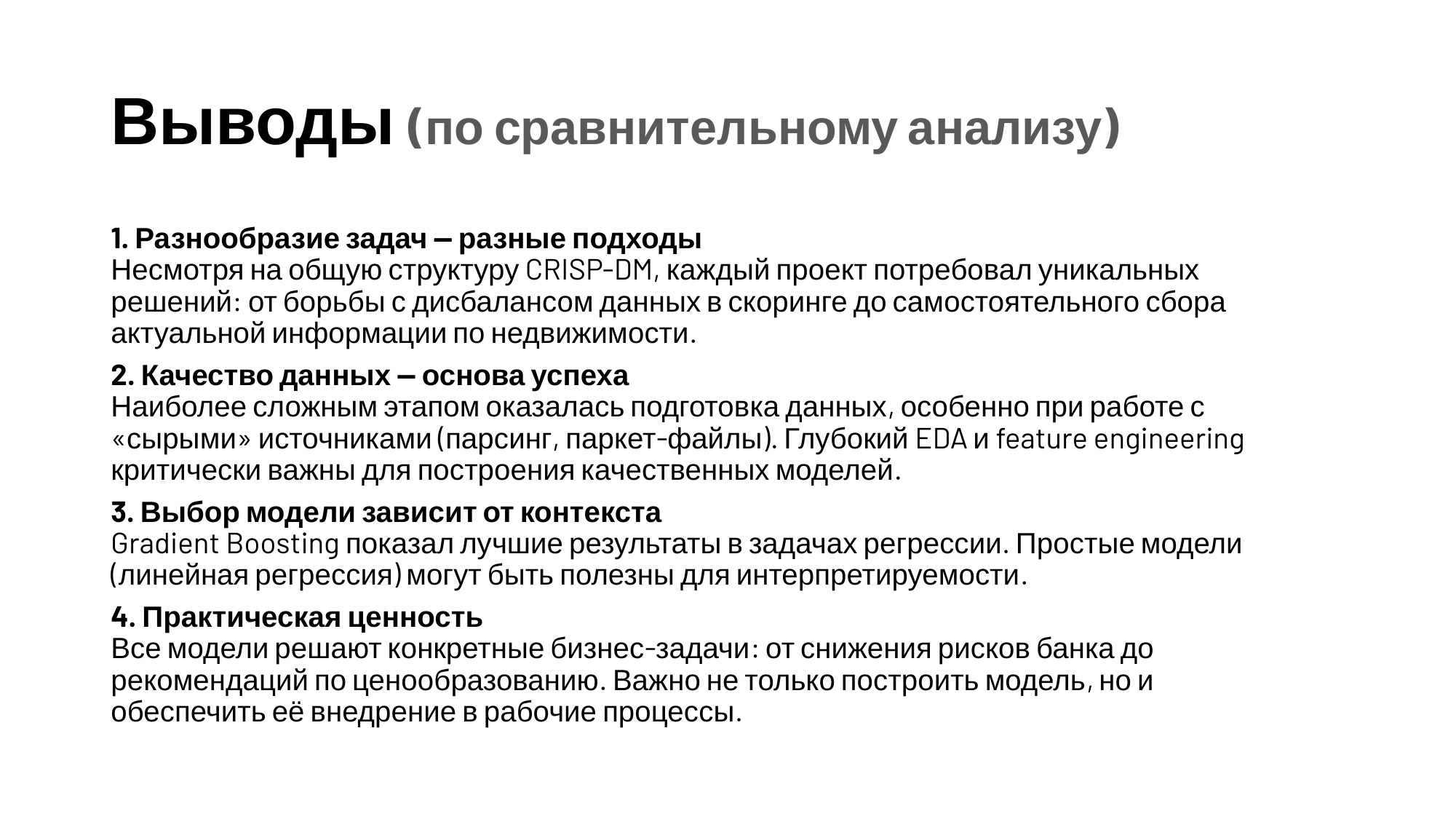

# Выводы (по сравнительному анализу)
1. Разнообразие задач — разные подходы
Несмотря на общую структуру CRISP-DM, каждый проект потребовал уникальных решений: от борьбы с дисбалансом данных в скоринге до самостоятельного сбора актуальной информации по недвижимости.
2. Качество данных — основа успеха
Наиболее сложным этапом оказалась подготовка данных, особенно при работе с «сырыми» источниками (парсинг, паркет-файлы). Глубокий EDA и feature engineering критически важны для построения качественных моделей.
3. Выбор модели зависит от контекста
Gradient Boosting показал лучшие результаты в задачах регрессии. Простые модели (линейная регрессия) могут быть полезны для интерпретируемости.
4. Практическая ценность
Все модели решают конкретные бизнес-задачи: от снижения рисков банка до рекомендаций по ценообразованию. Важно не только построить модель, но и обеспечить её внедрение в рабочие процессы.